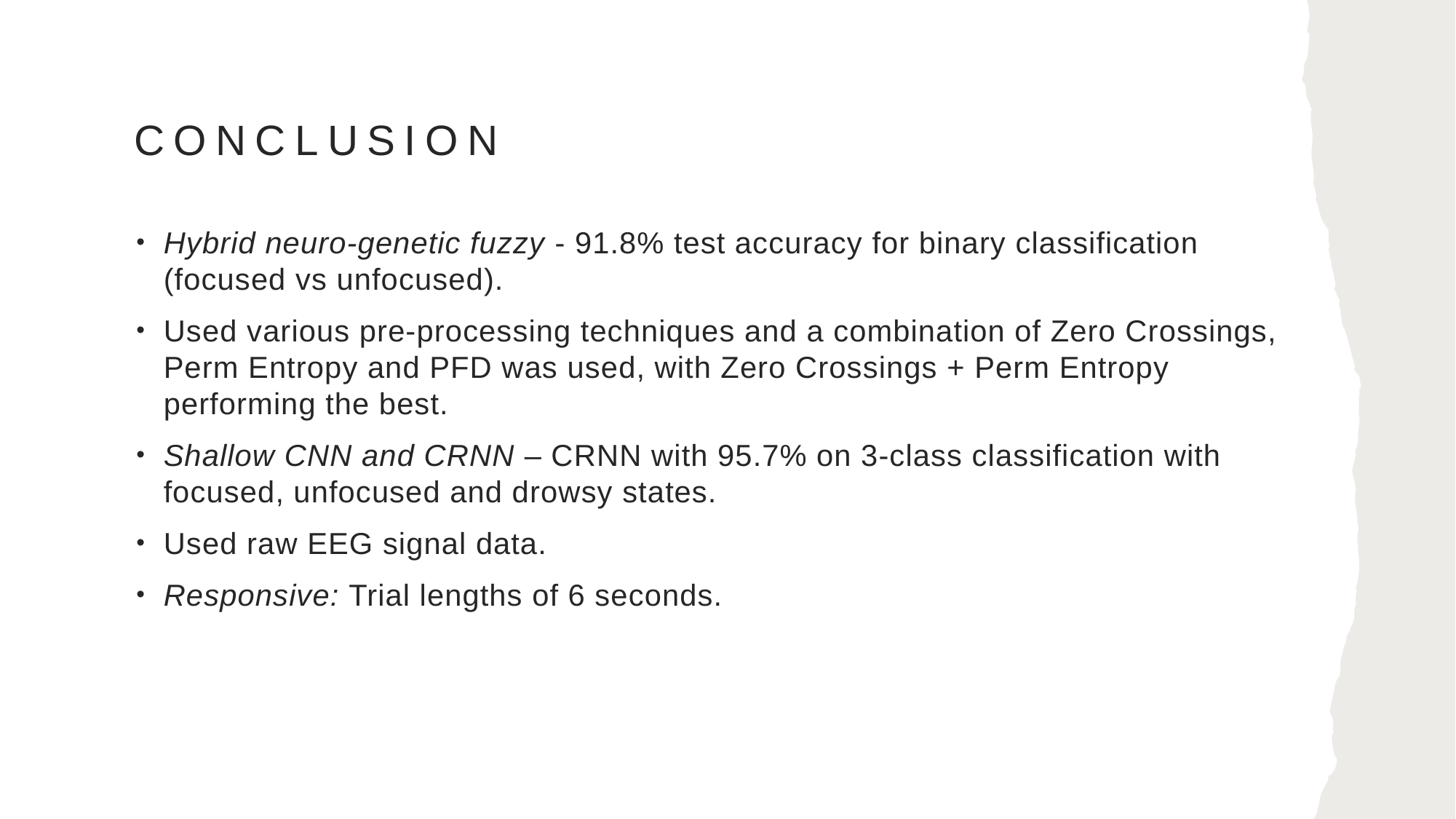

# CONCLUSION

Hybrid neuro-genetic fuzzy - 91.8% test accuracy for binary classification (focused vs unfocused).
Used various pre-processing techniques and a combination of Zero Crossings, Perm Entropy and PFD was used, with Zero Crossings + Perm Entropy performing the best.
Shallow CNN and CRNN – CRNN with 95.7% on 3-class classification with focused, unfocused and drowsy states.
Used raw EEG signal data.
Responsive: Trial lengths of 6 seconds.